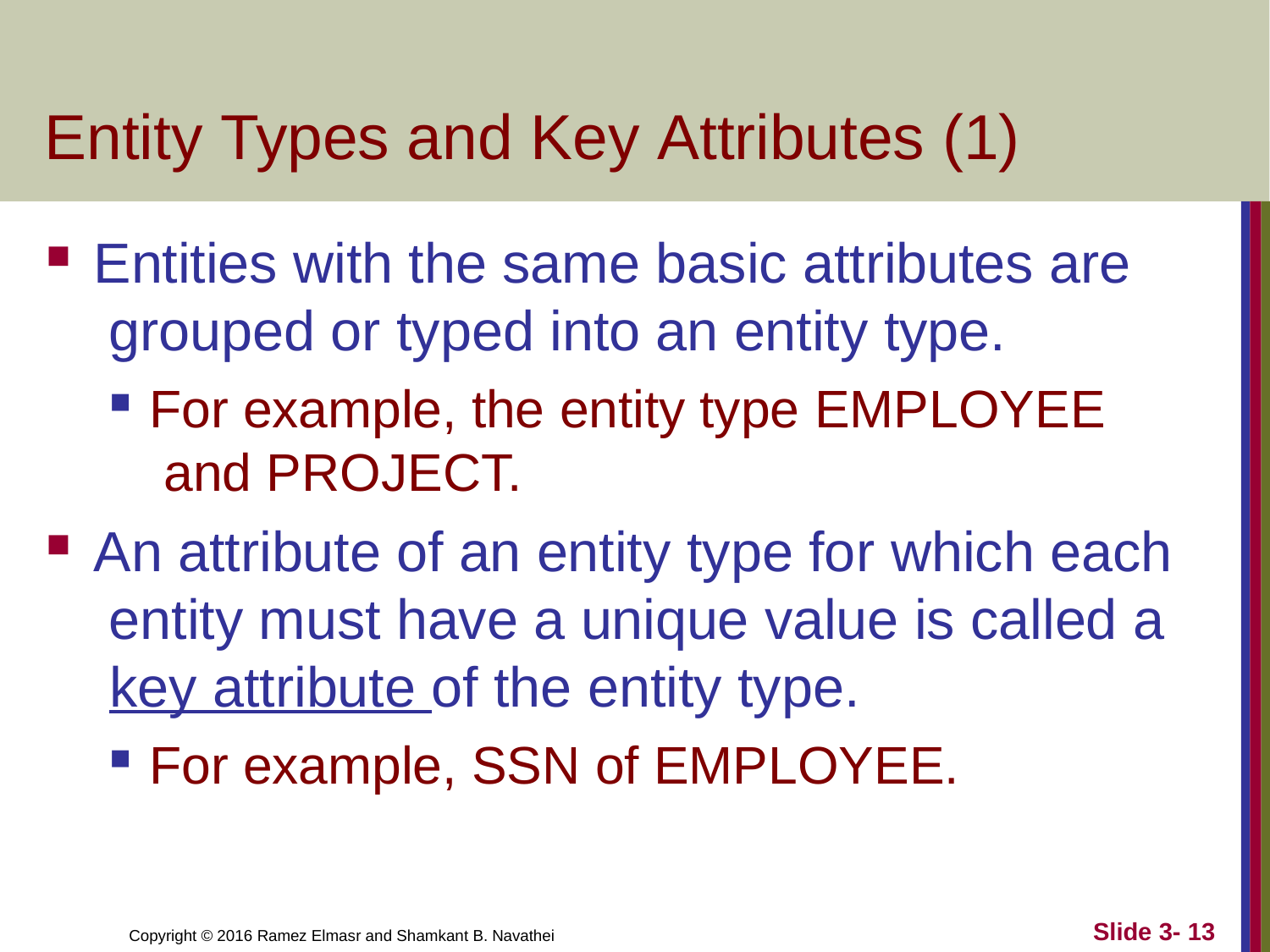

# Entity Types and Key Attributes (1)
Entities with the same basic attributes are  grouped or typed into an entity type.
For example, the entity type EMPLOYEE  and PROJECT.
An attribute of an entity type for which each  entity must have a unique value is called a  key attribute of the entity type.
For example, SSN of EMPLOYEE.
Slide 3- 13
Copyright © 2016 Ramez Elmasr and Shamkant B. Navathei